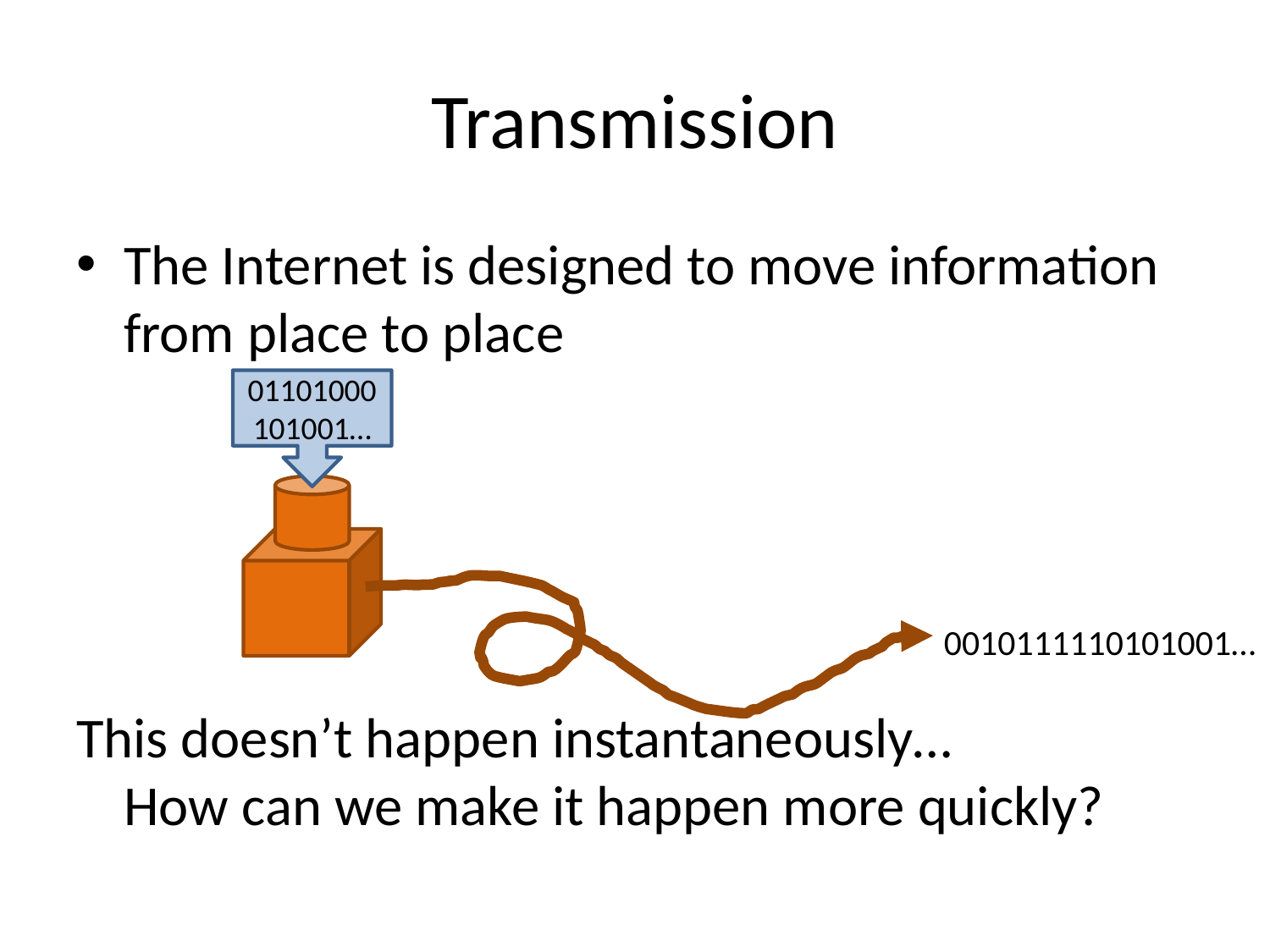

# Transmission
The Internet is designed to move information from place to place

This doesn’t happen instantaneously…
How can we make it happen more quickly?
01101000101001…

0010111110101001…